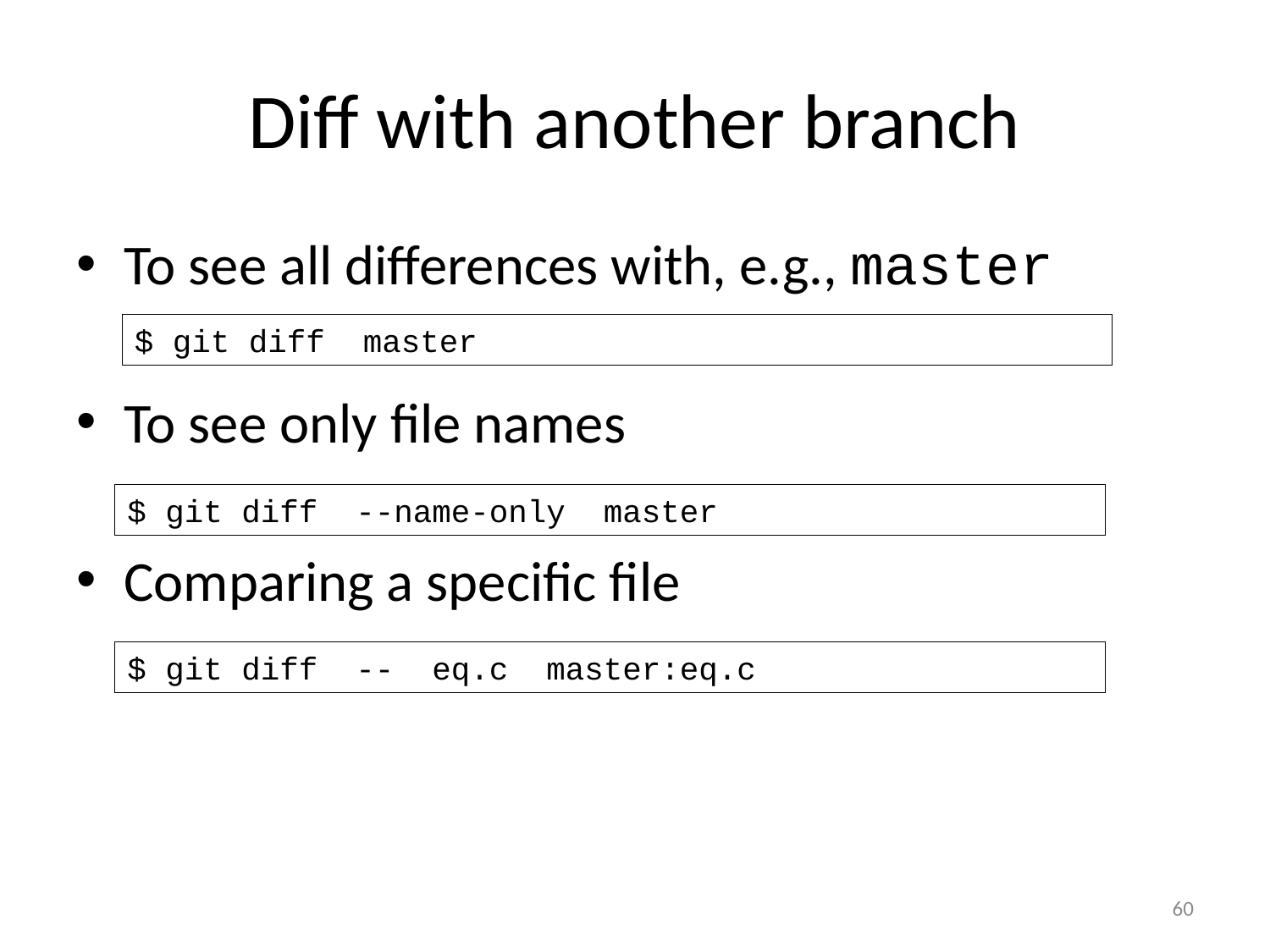

# Diff with another branch
To see all differences with, e.g., master

To see only file names

Comparing a specific file
$ git diff  master
$ git diff  --name-only  master
$ git diff  --  eq.c  master:eq.c
60